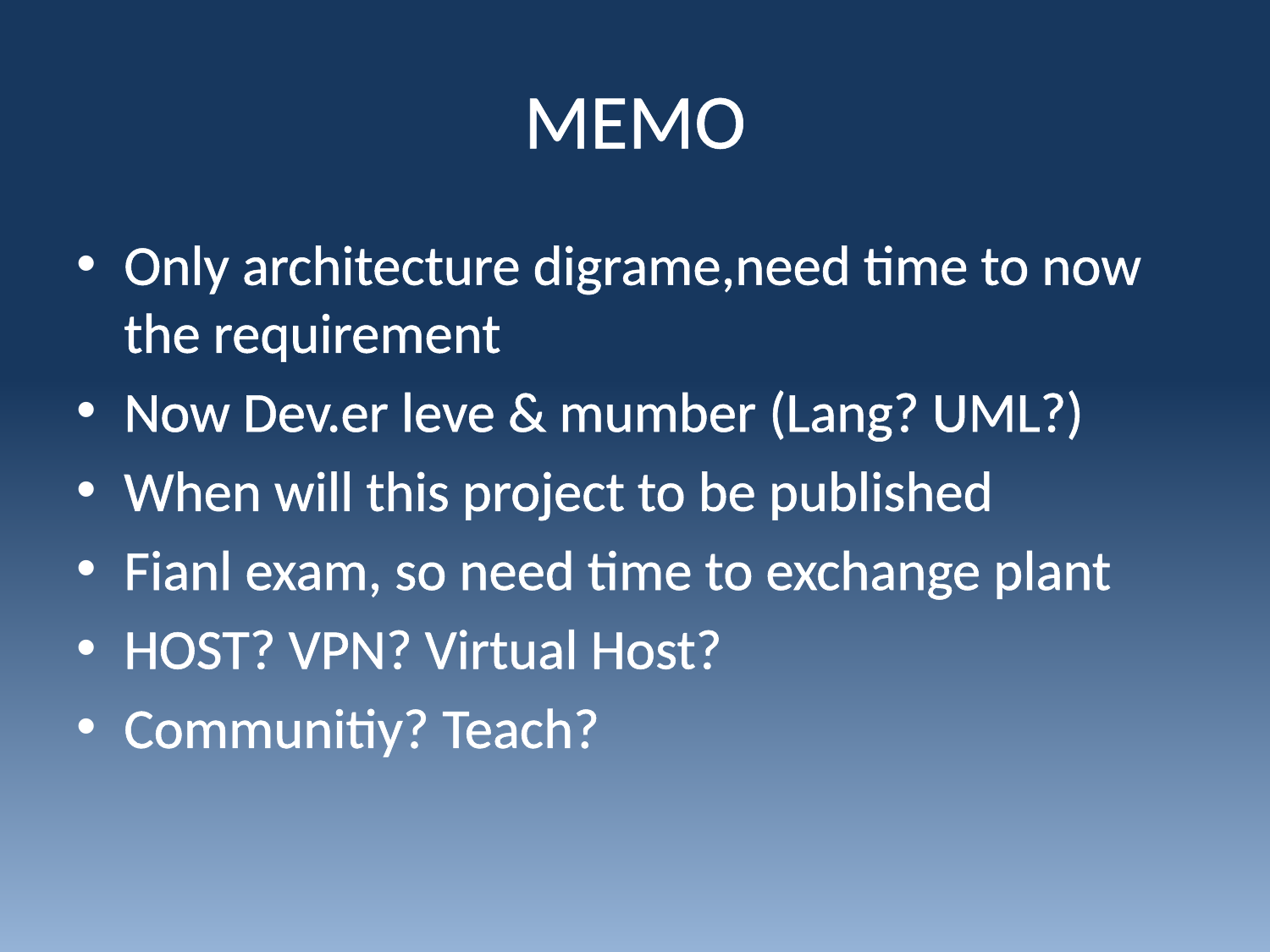

# MEMO
Only architecture digrame,need time to now the requirement
Now Dev.er leve & mumber (Lang? UML?)
When will this project to be published
Fianl exam, so need time to exchange plant
HOST? VPN? Virtual Host?
Communitiy? Teach?